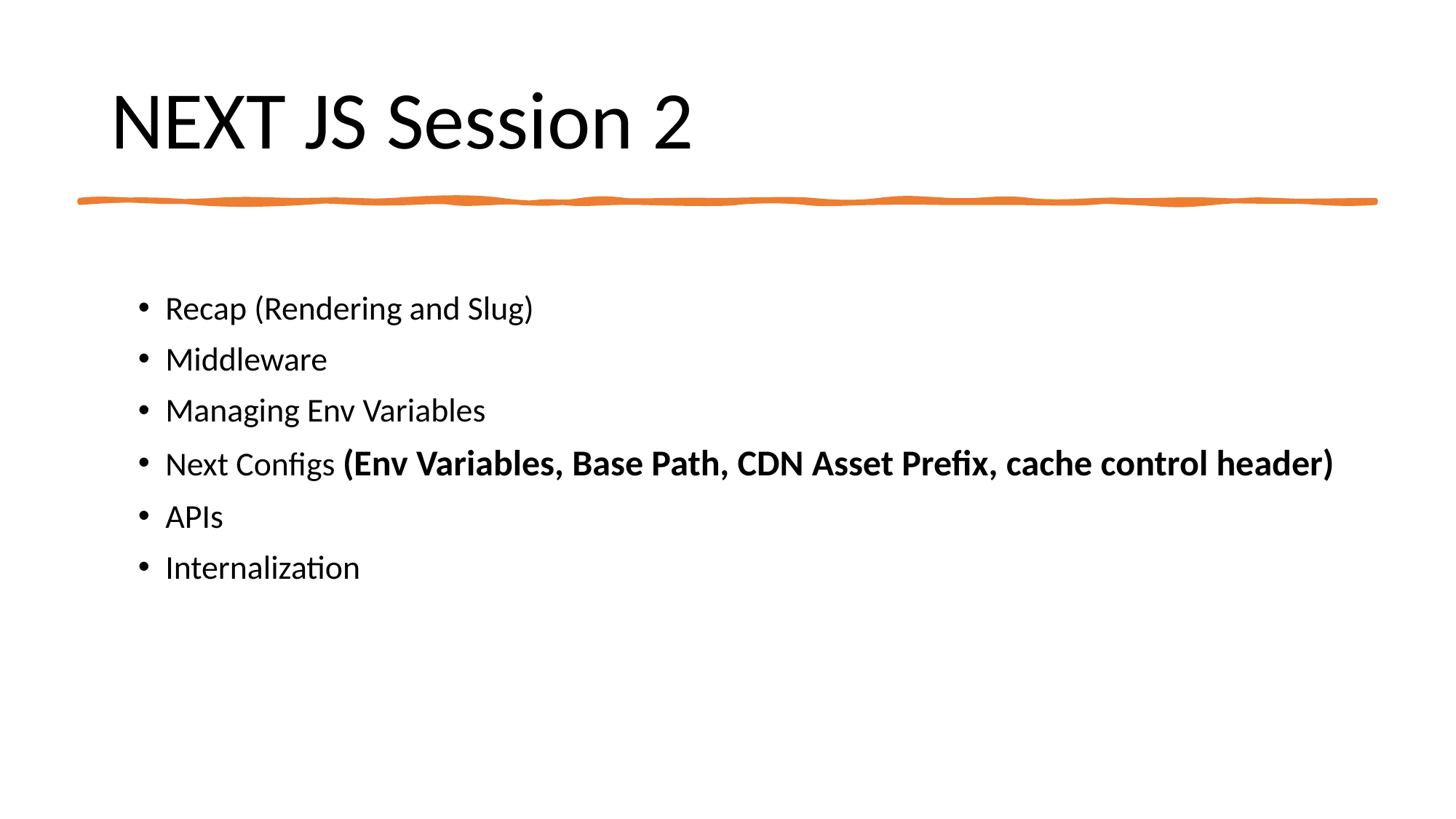

# NEXT JS Session 2

Recap (Rendering and Slug)
Middleware
Managing Env Variables
Next Configs (Env Variables, Base Path, CDN Asset Prefix, cache control header)
APIs
Internalization